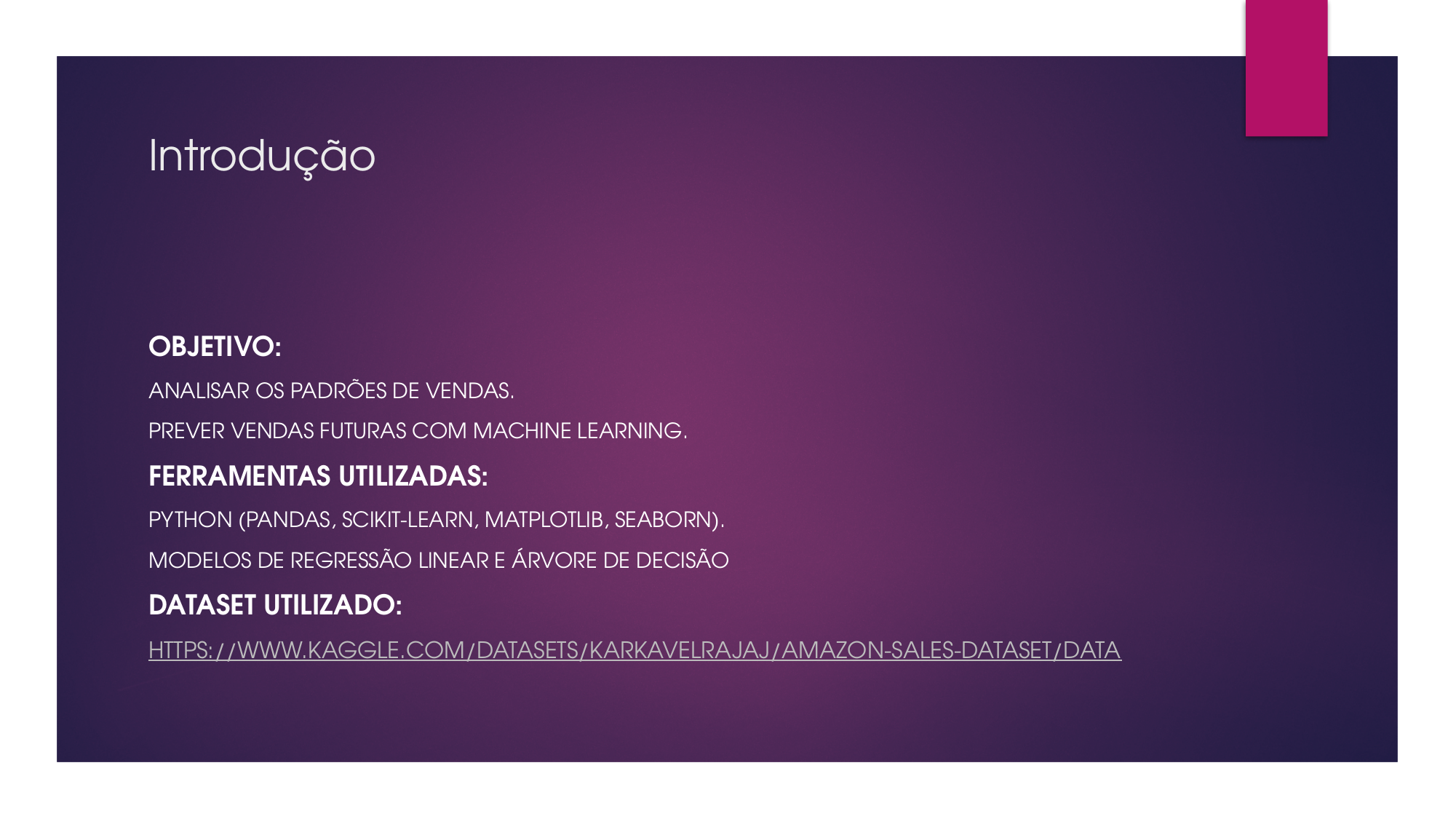

# Introdução
Objetivo:
Analisar os padrões de vendas.
Prever vendas futuras com Machine Learning.
Ferramentas Utilizadas:
Python (Pandas, Scikit-Learn, Matplotlib, Seaborn).
Modelos de Regressão Linear e Árvore de Decisão
Dataset utilizado:
https://www.kaggle.com/datasets/karkavelrajaj/amazon-sales-dataset/data